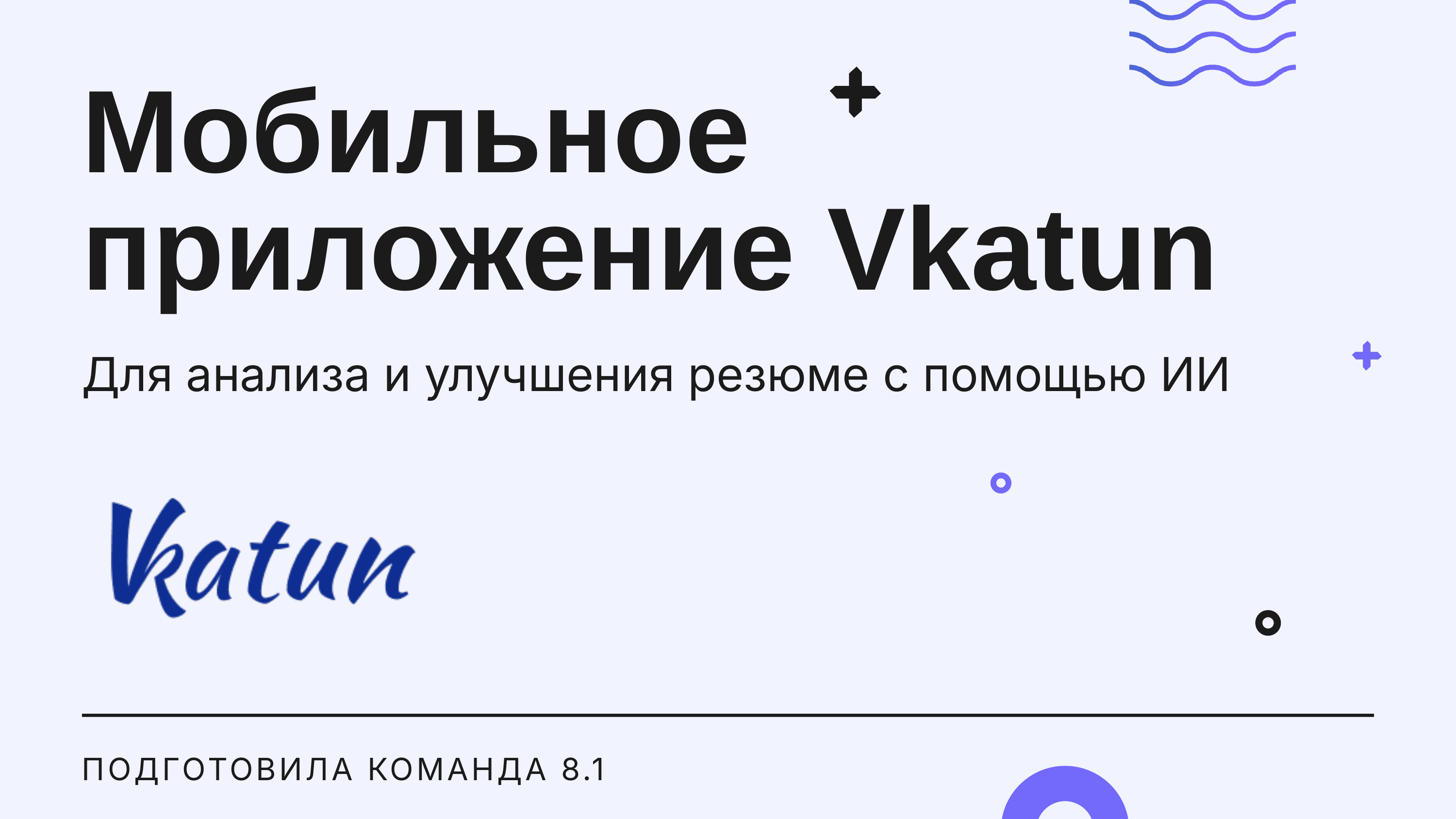

Мобильное приложение Vkatun
Для анализа и улучшения резюме с помощью ИИ

ПОДГОТОВИЛА КОМАНДА 8.1